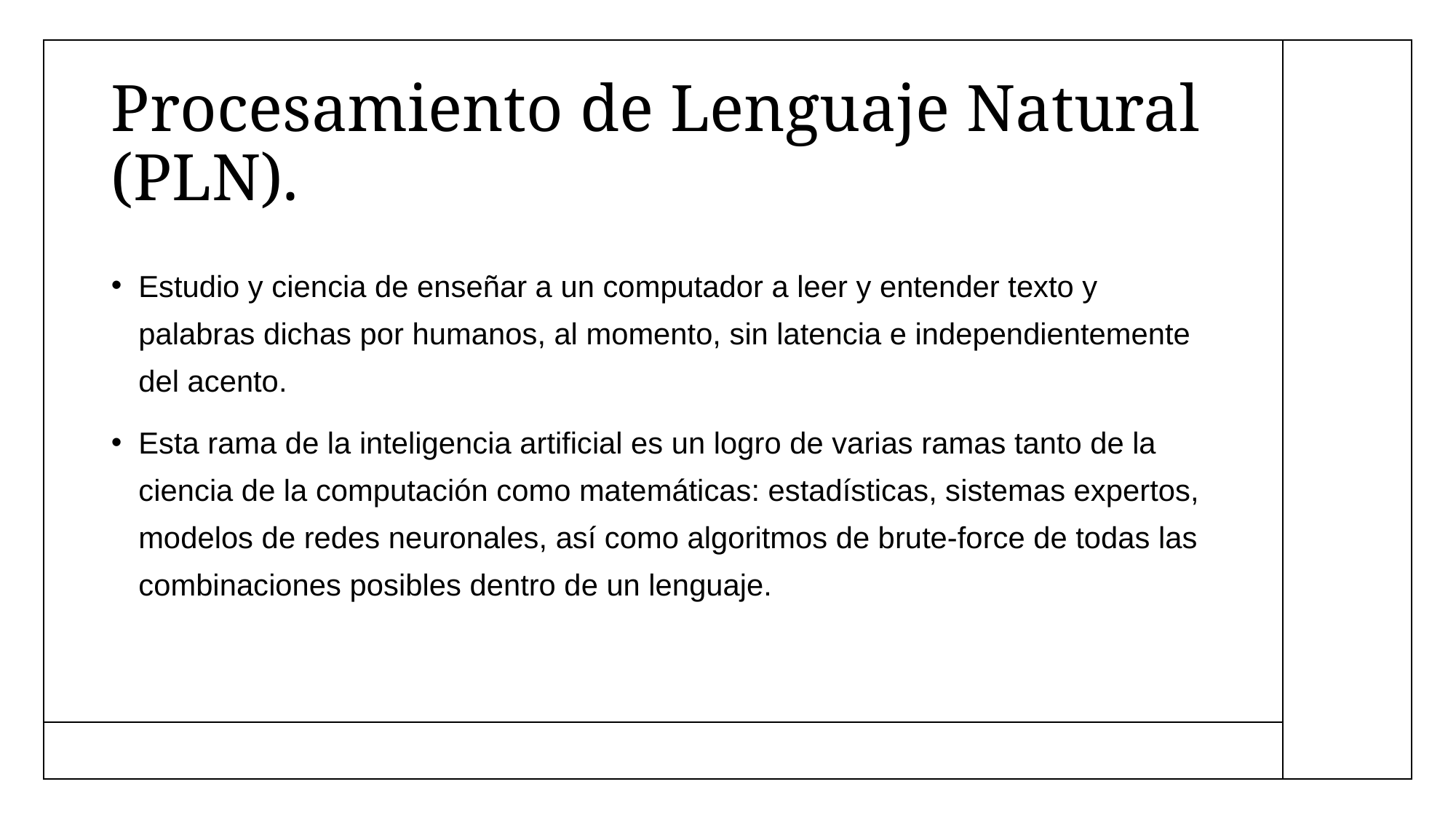

# Procesamiento de Lenguaje Natural (PLN).
Estudio y ciencia de enseñar a un computador a leer y entender texto y palabras dichas por humanos, al momento, sin latencia e independientemente del acento.
Esta rama de la inteligencia artificial es un logro de varias ramas tanto de la ciencia de la computación como matemáticas: estadísticas, sistemas expertos, modelos de redes neuronales, así como algoritmos de brute-force de todas las combinaciones posibles dentro de un lenguaje.